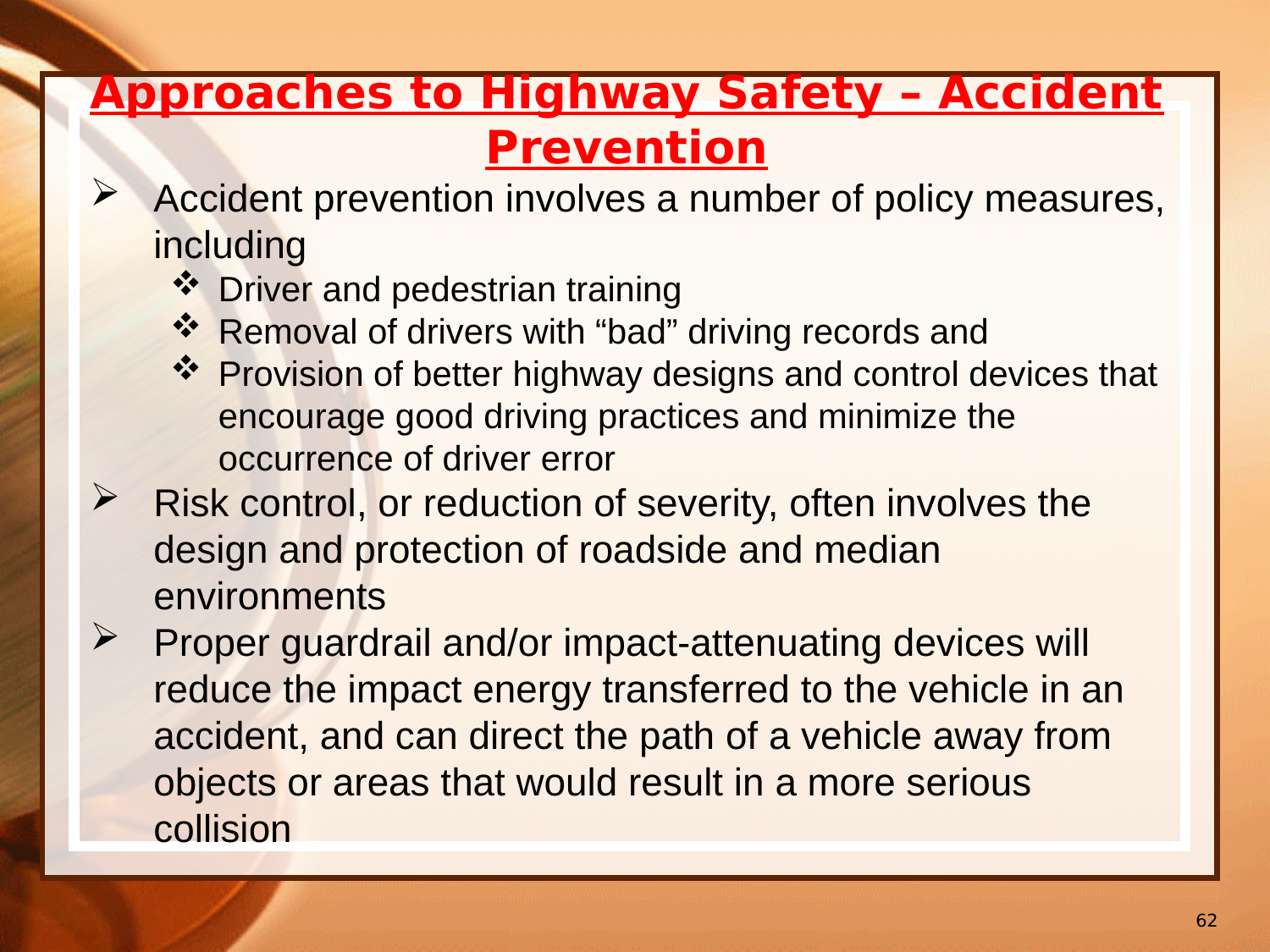

62
Approaches to Highway Safety – Accident Prevention
Accident prevention involves a number of policy measures, including
Driver and pedestrian training
Removal of drivers with “bad” driving records and
Provision of better highway designs and control devices that encourage good driving practices and minimize the occurrence of driver error
Risk control, or reduction of severity, often involves the design and protection of roadside and median environments
Proper guardrail and/or impact-attenuating devices will reduce the impact energy transferred to the vehicle in an accident, and can direct the path of a vehicle away from objects or areas that would result in a more serious collision